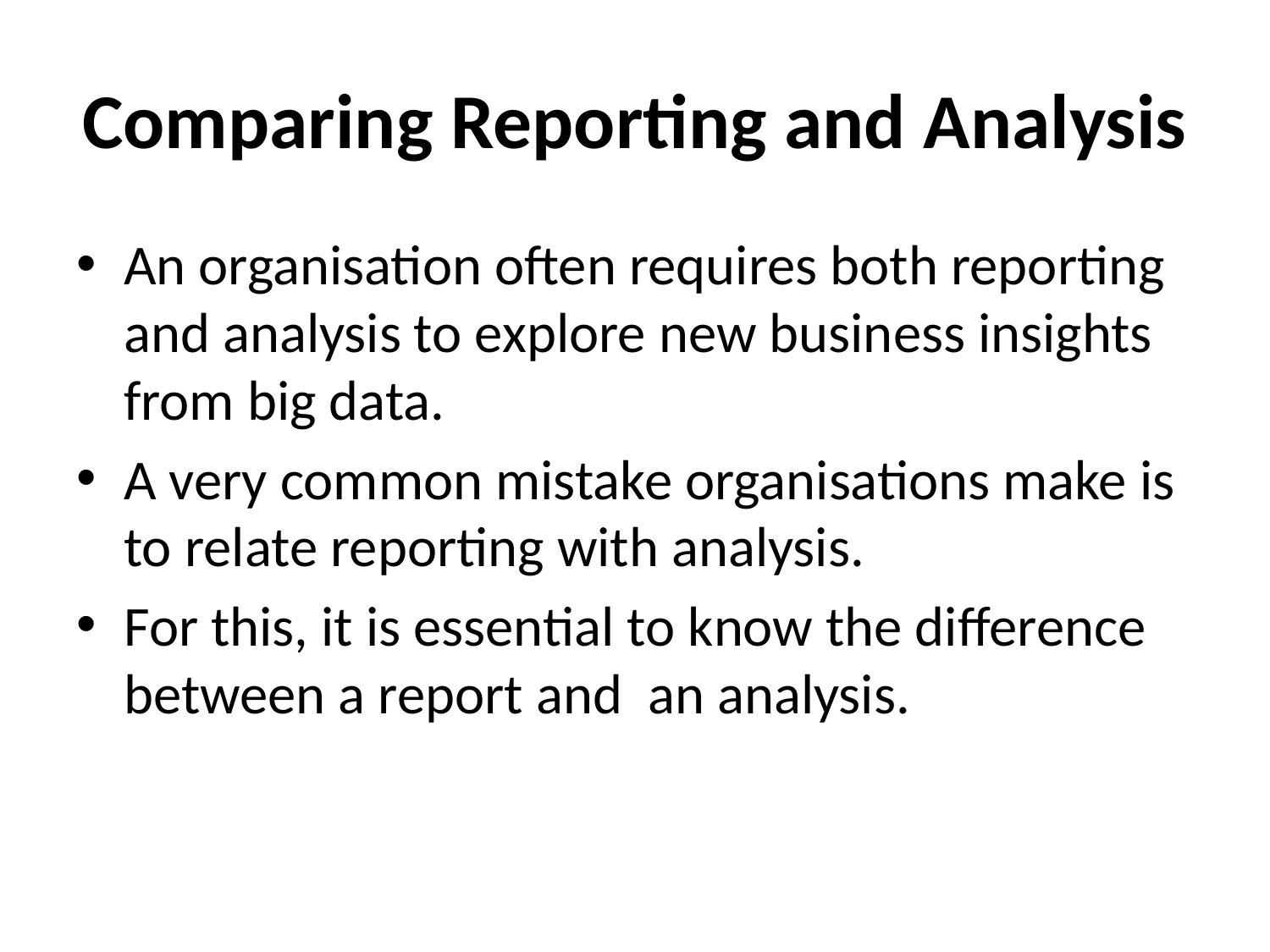

# Comparing Reporting and Analysis
An organisation often requires both reporting and analysis to explore new business insights from big data.
A very common mistake organisations make is to relate reporting with analysis.
For this, it is essential to know the difference between a report and  an analysis.